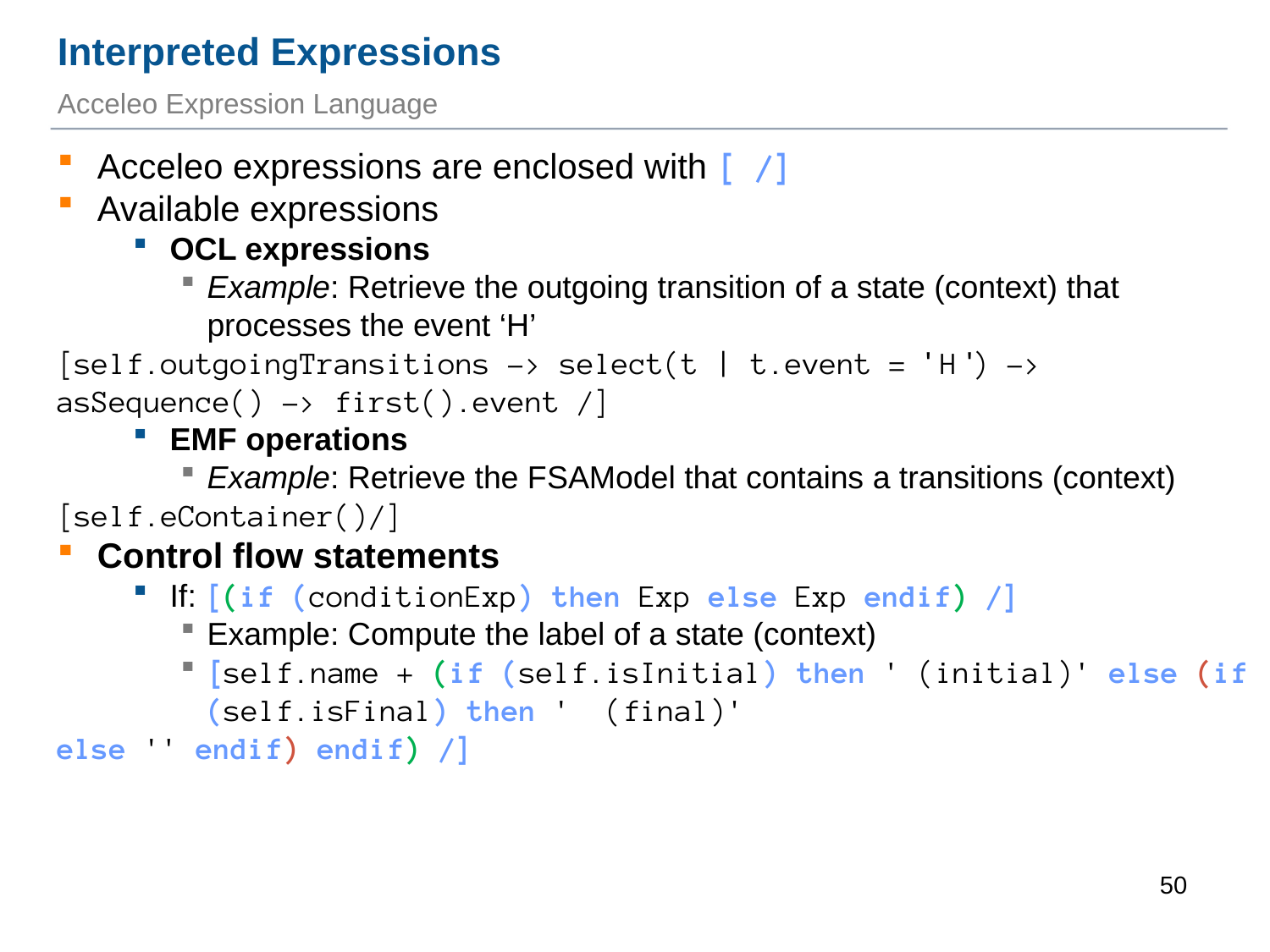

Interpreted Expressions
Acceleo Expression Language
Acceleo expressions are enclosed with [ /]
Available expressions
OCL expressions
Example: Retrieve the outgoing transition of a state (context) that processes the event ‘H’
[self.outgoingTransitions -> select(t | t.event = ' H ') -> asSequence() -> first().event /]
EMF operations
Example: Retrieve the FSAModel that contains a transitions (context)
[self.eContainer()/]
Control flow statements
If: [(if (conditionExp) then Exp else Exp endif) /]
Example: Compute the label of a state (context)
[self.name + (if (self.isInitial) then ' (initial)' else (if (self.isFinal) then '  (final)'
else '' endif) endif) /]

50